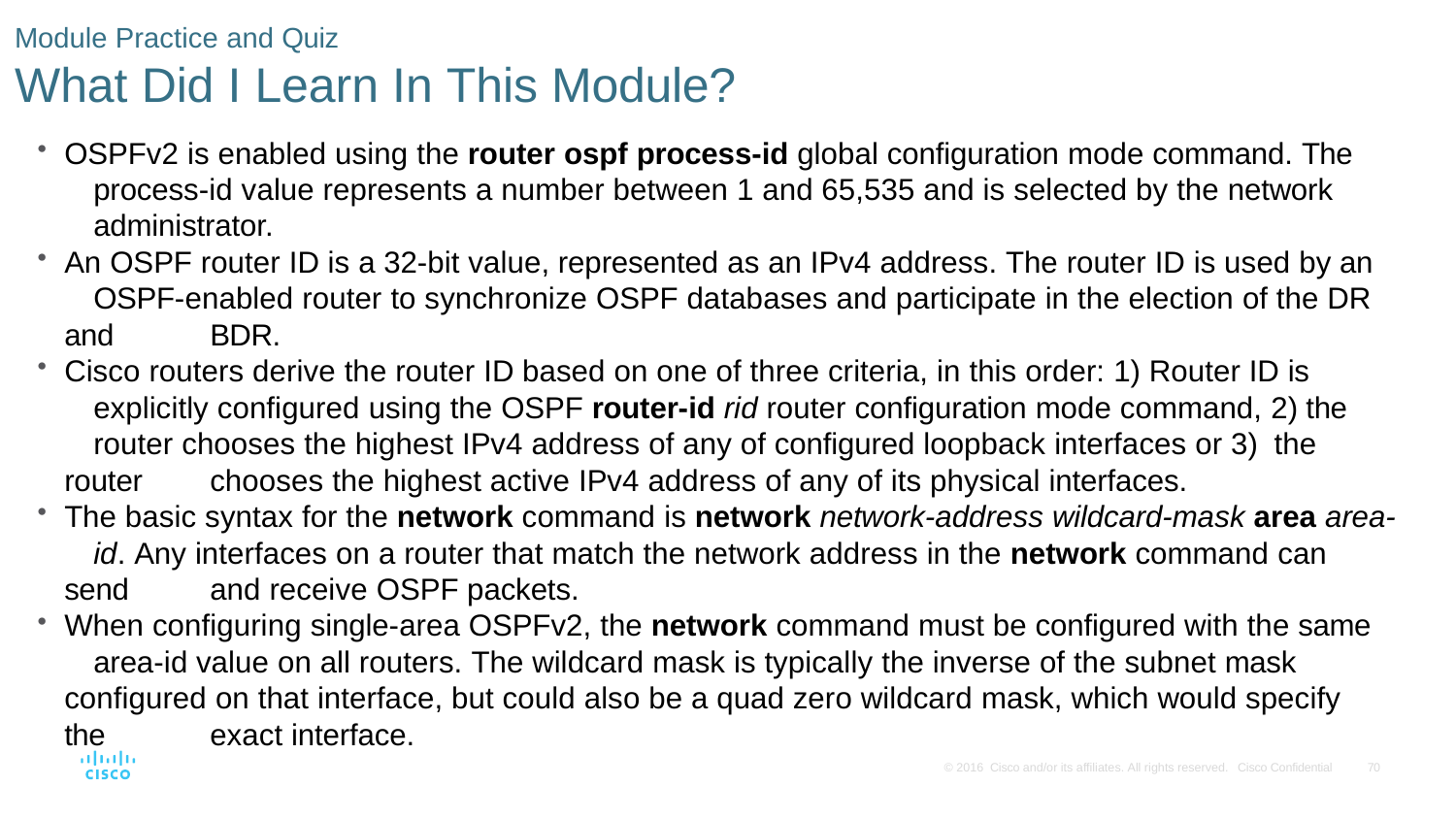

Module Practice and Quiz
# What Did I Learn In This Module?
OSPFv2 is enabled using the router ospf process-id global configuration mode command. The 	process-id value represents a number between 1 and 65,535 and is selected by the network 	administrator.
An OSPF router ID is a 32-bit value, represented as an IPv4 address. The router ID is used by an 	OSPF-enabled router to synchronize OSPF databases and participate in the election of the DR and 	BDR.
Cisco routers derive the router ID based on one of three criteria, in this order: 1) Router ID is 	explicitly configured using the OSPF router-id rid router configuration mode command, 2) the 	router chooses the highest IPv4 address of any of configured loopback interfaces or 3) the router 	chooses the highest active IPv4 address of any of its physical interfaces.
The basic syntax for the network command is network network-address wildcard-mask area area- 	id. Any interfaces on a router that match the network address in the network command can send 	and receive OSPF packets.
When configuring single-area OSPFv2, the network command must be configured with the same 	area-id value on all routers. The wildcard mask is typically the inverse of the subnet mask 	configured on that interface, but could also be a quad zero wildcard mask, which would specify the 	exact interface.
© 2016 Cisco and/or its affiliates. All rights reserved. Cisco Confidential
70